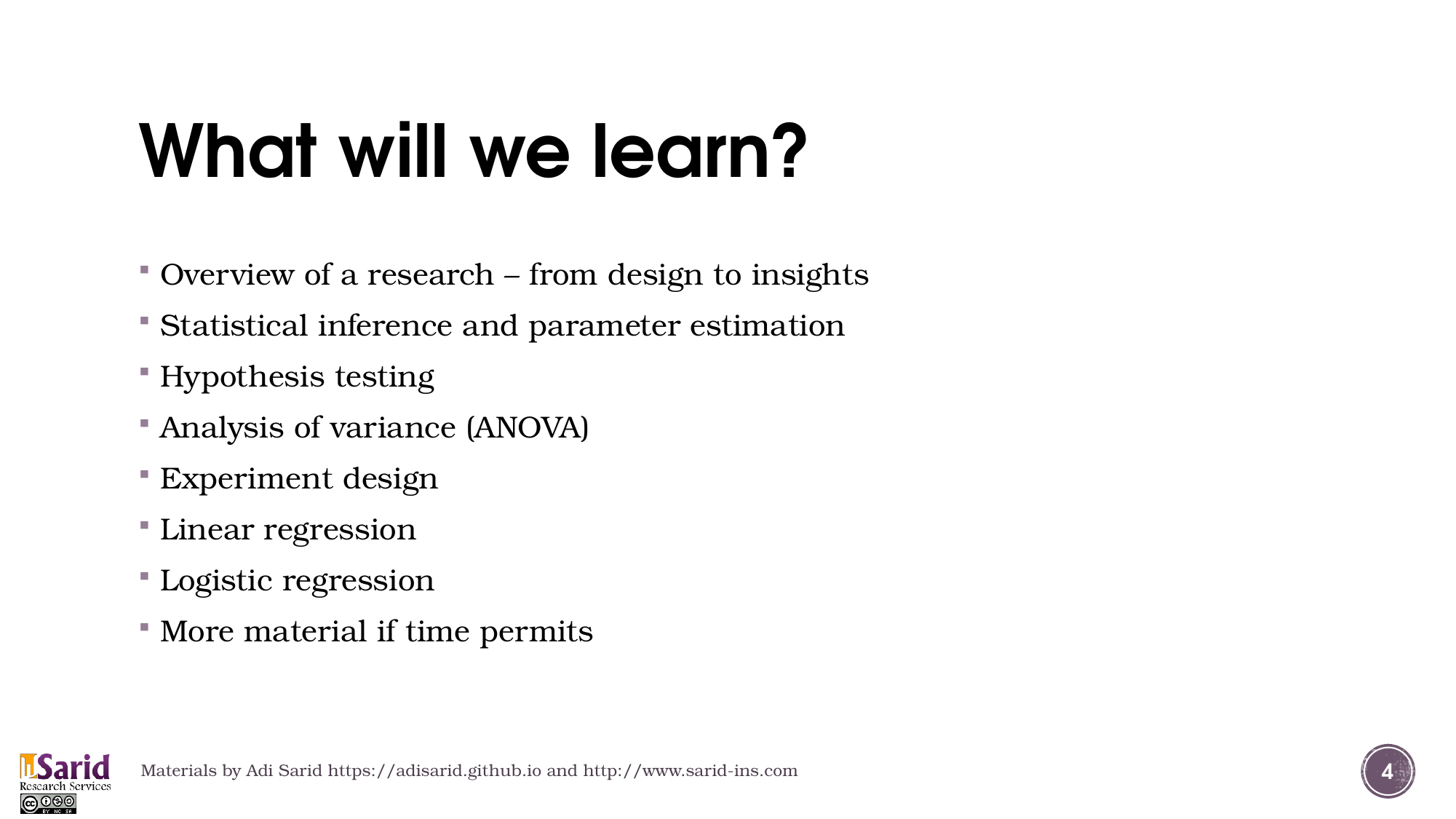

# What will we learn?
Overview of a research – from design to insights
Statistical inference and parameter estimation
Hypothesis testing
Analysis of variance (ANOVA)
Experiment design
Linear regression
Logistic regression
More material if time permits
Materials by Adi Sarid https://adisarid.github.io and http://www.sarid-ins.com
4